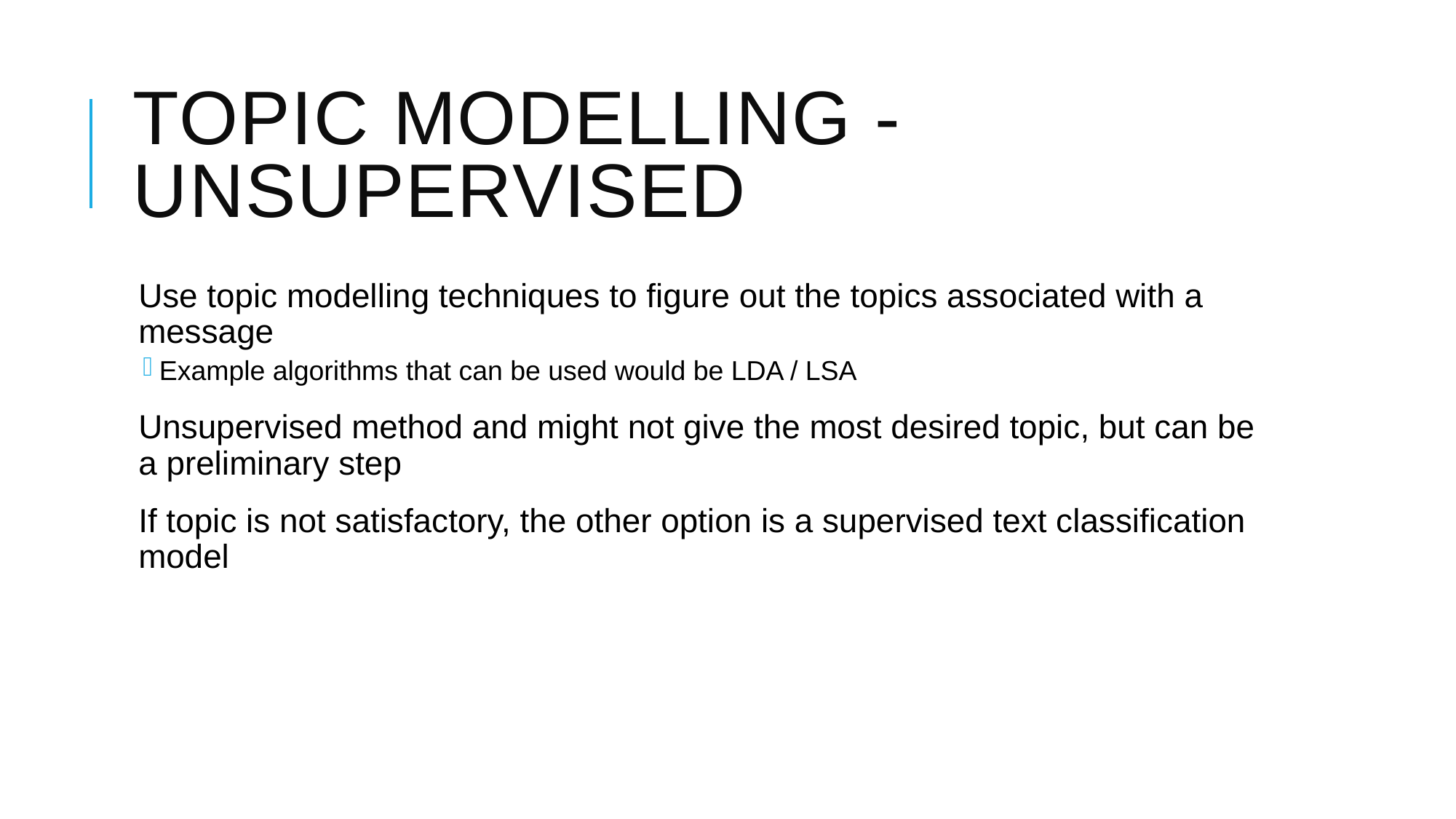

# Topic modelling - unsupervised
Use topic modelling techniques to figure out the topics associated with a message
Example algorithms that can be used would be LDA / LSA
Unsupervised method and might not give the most desired topic, but can be a preliminary step
If topic is not satisfactory, the other option is a supervised text classification model